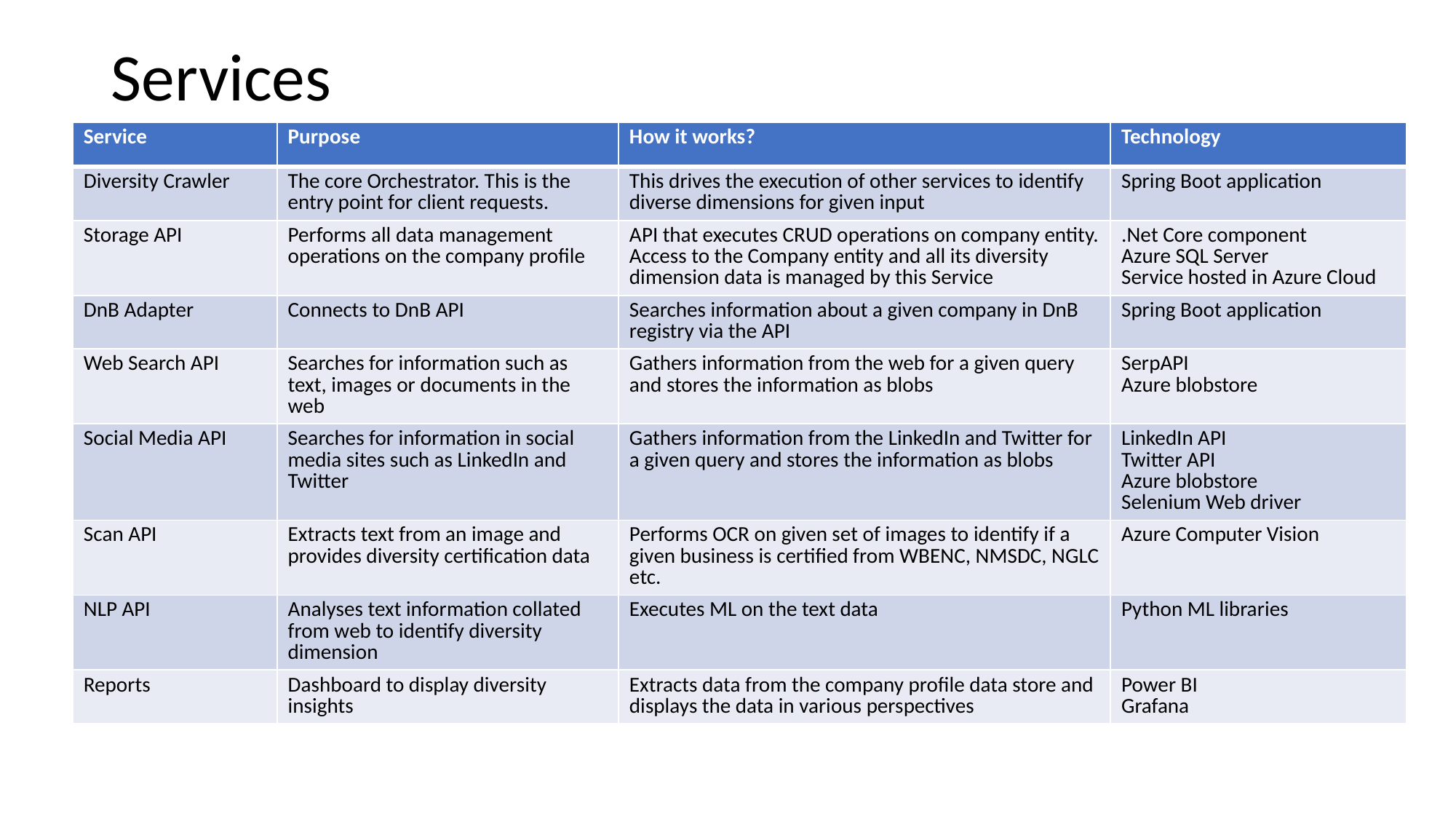

Services
| Service | Purpose | How it works? | Technology |
| --- | --- | --- | --- |
| Diversity Crawler | The core Orchestrator. This is the entry point for client requests. | This drives the execution of other services to identify diverse dimensions for given input | Spring Boot application |
| Storage API | Performs all data management operations on the company profile | API that executes CRUD operations on company entity. Access to the Company entity and all its diversity dimension data is managed by this Service | .Net Core component Azure SQL Server Service hosted in Azure Cloud |
| DnB Adapter | Connects to DnB API | Searches information about a given company in DnB registry via the API | Spring Boot application |
| Web Search API | Searches for information such as text, images or documents in the web | Gathers information from the web for a given query and stores the information as blobs | SerpAPI Azure blobstore |
| Social Media API | Searches for information in social media sites such as LinkedIn and Twitter | Gathers information from the LinkedIn and Twitter for a given query and stores the information as blobs | LinkedIn API Twitter API Azure blobstore Selenium Web driver |
| Scan API | Extracts text from an image and provides diversity certification data | Performs OCR on given set of images to identify if a given business is certified from WBENC, NMSDC, NGLC etc. | Azure Computer Vision |
| NLP API | Analyses text information collated from web to identify diversity dimension | Executes ML on the text data | Python ML libraries |
| Reports | Dashboard to display diversity insights | Extracts data from the company profile data store and displays the data in various perspectives | Power BI Grafana |